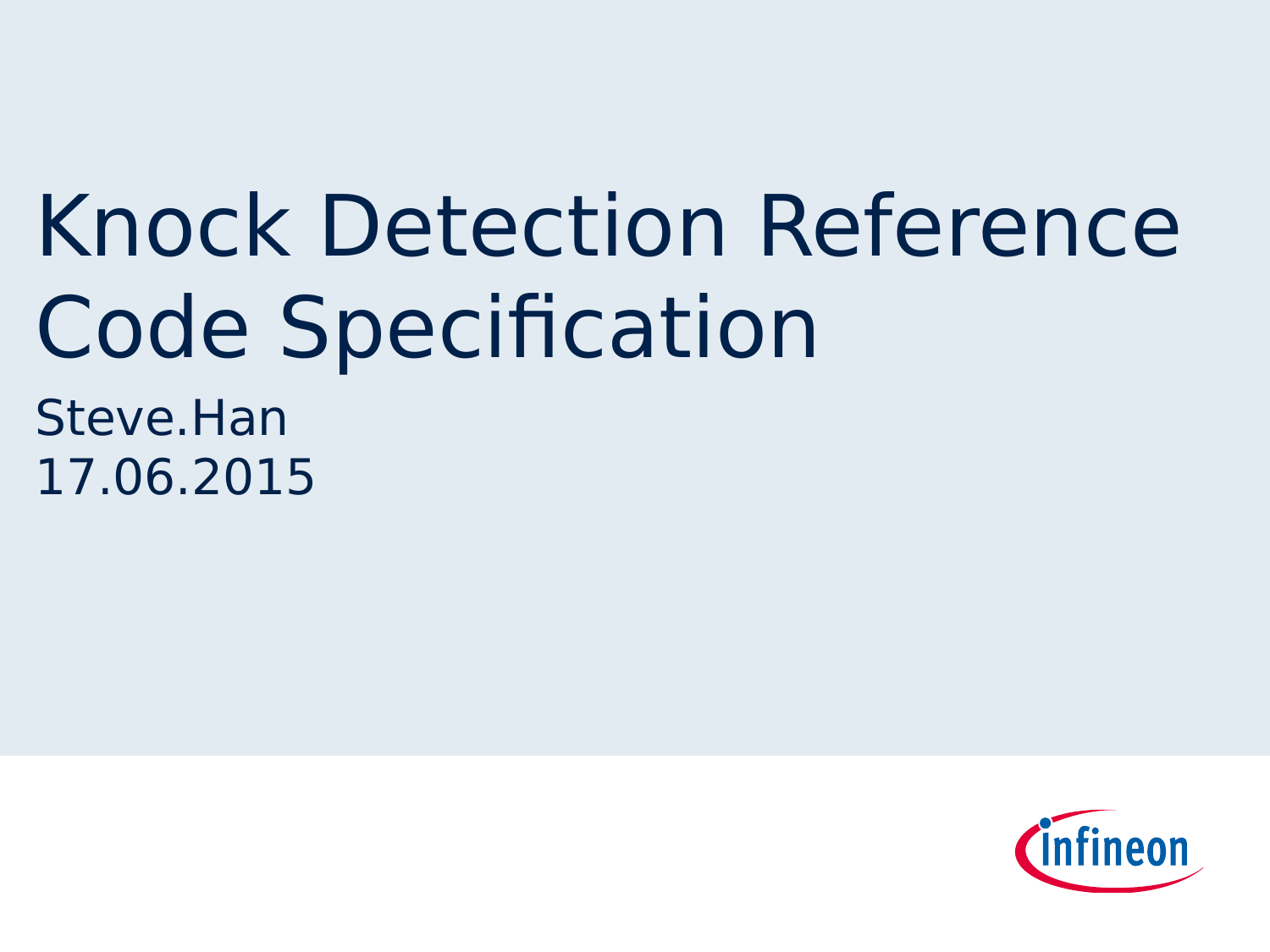

# Knock Detection Reference Code Specification
Steve.Han
17.06.2015